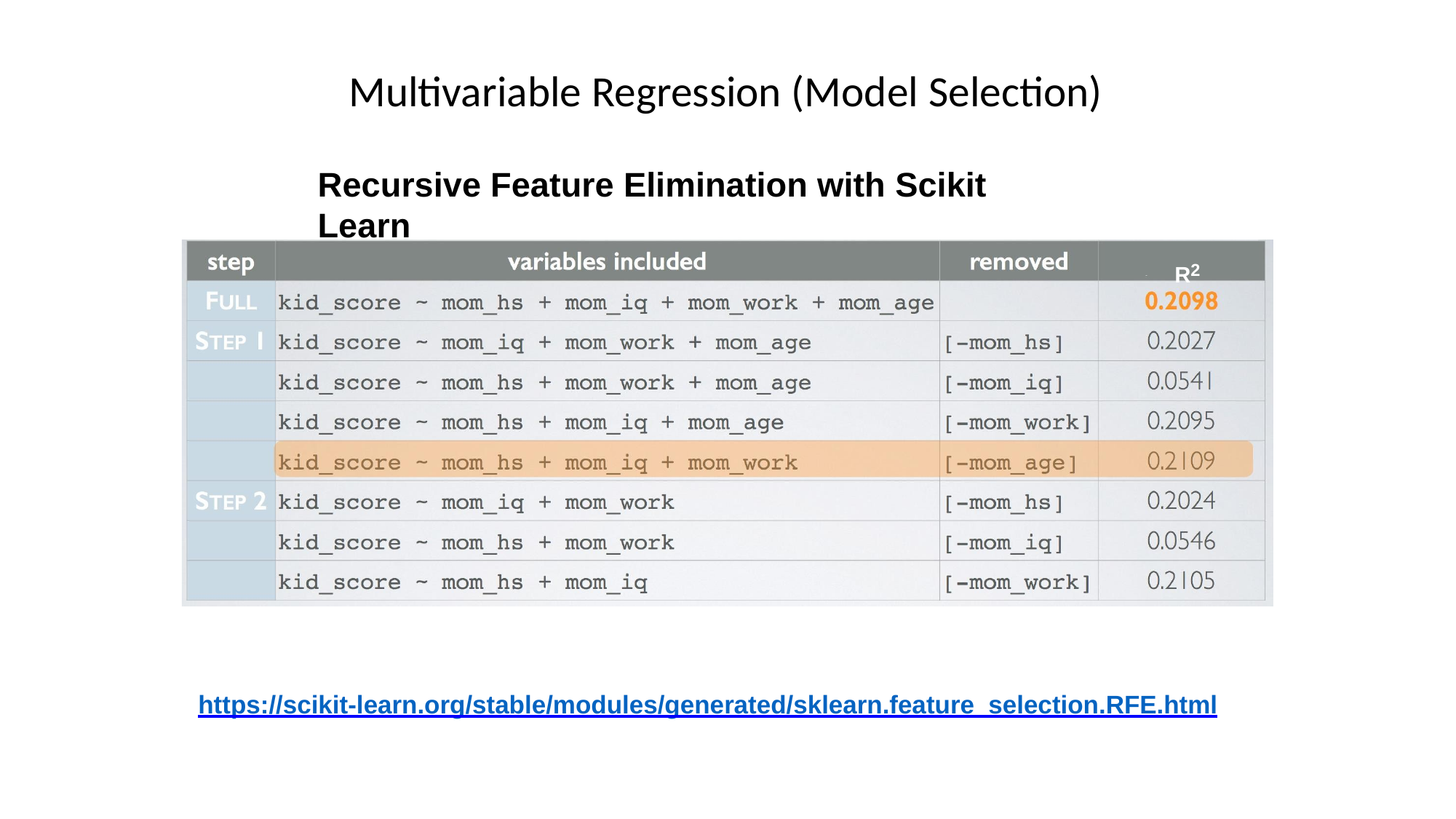

# Multivariable Regression (Model Selection)
Recursive Feature Elimination with Scikit Learn
R2

https://scikit-learn.org/stable/modules/generated/sklearn.feature_selection.RFE.html
Sensitivity: Internal